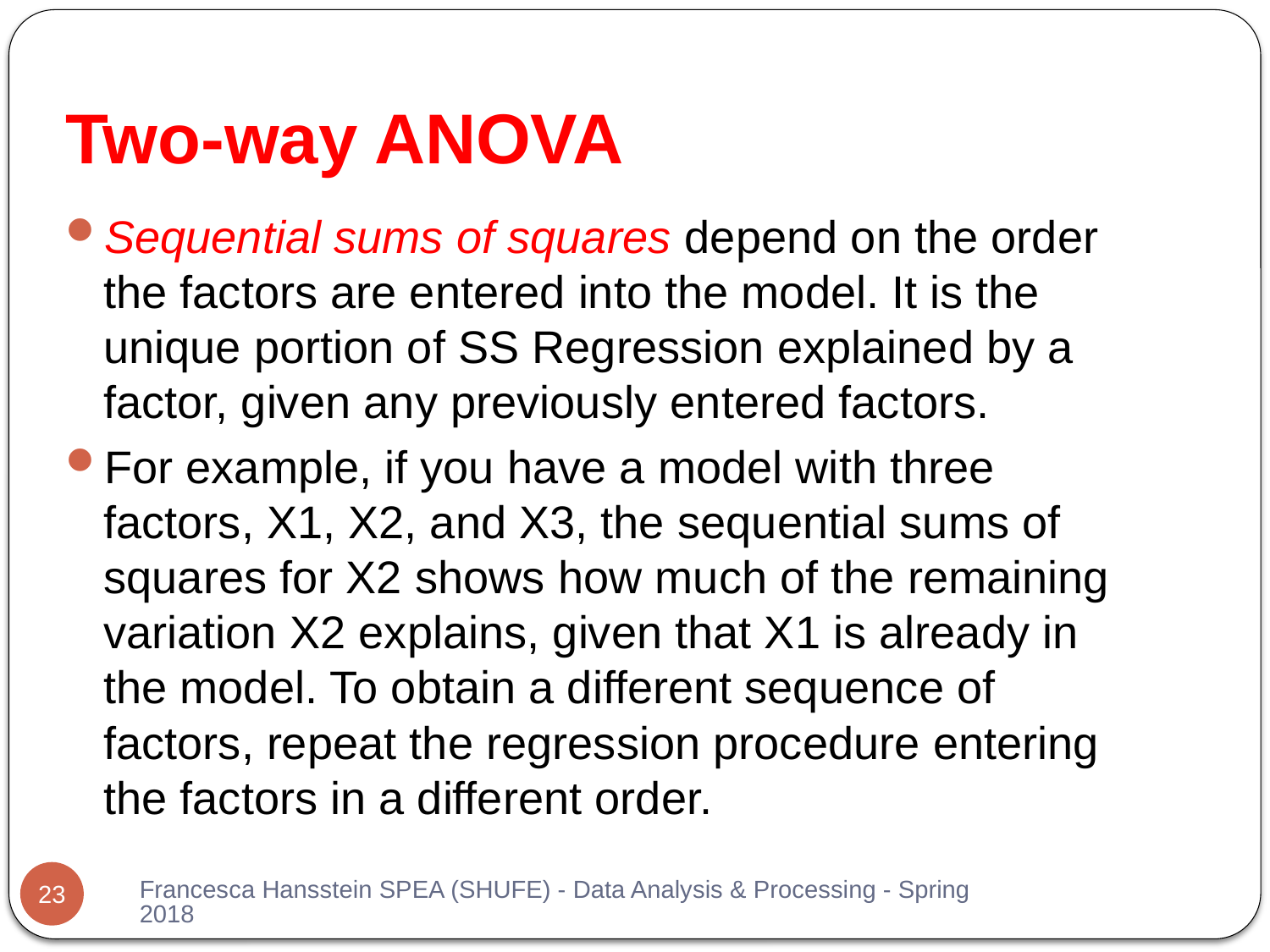

# Two-way ANOVA
Sequential sums of squares depend on the order the factors are entered into the model. It is the unique portion of SS Regression explained by a factor, given any previously entered factors.
For example, if you have a model with three factors, X1, X2, and X3, the sequential sums of squares for X2 shows how much of the remaining variation X2 explains, given that X1 is already in the model. To obtain a different sequence of factors, repeat the regression procedure entering the factors in a different order.
Francesca Hansstein SPEA (SHUFE) - Data Analysis & Processing - Spring 2018
23